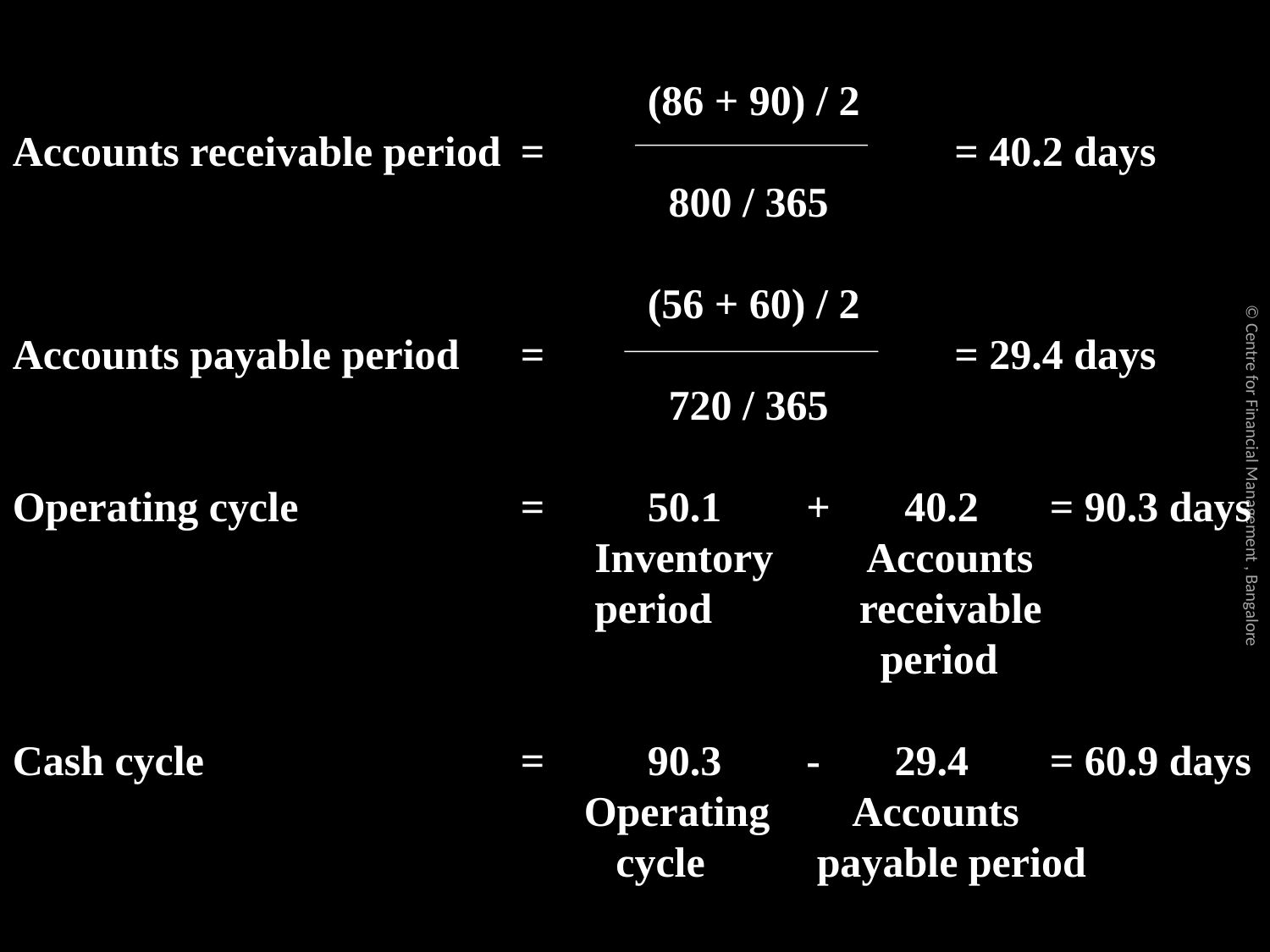

(86 + 90) / 2
Accounts receivable period	=			     = 40.2 days
					  800 / 365

					(56 + 60) / 2
Accounts payable period	=			     = 29.4 days
					  720 / 365

Operating cycle		=	50.1        +       40.2	  = 90.3 days
				       Inventory         Accounts
                                                       period	        receivable
						          period

Cash cycle			= 	90.3        -       29.4	  = 60.9 days
				      Operating        Accounts
			                     cycle	    payable period